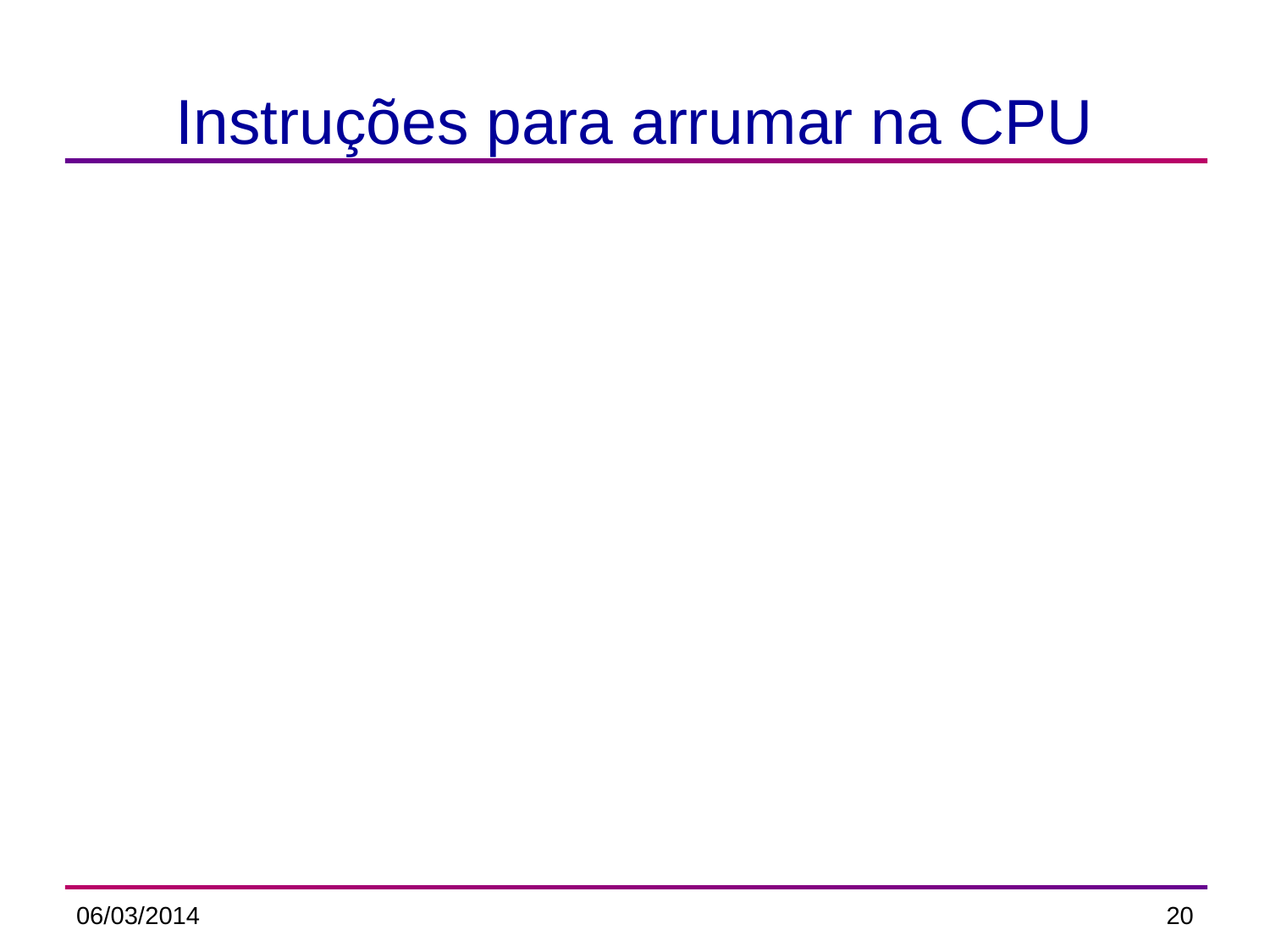

# Instruções para arrumar na CPU

06/03/2014
20